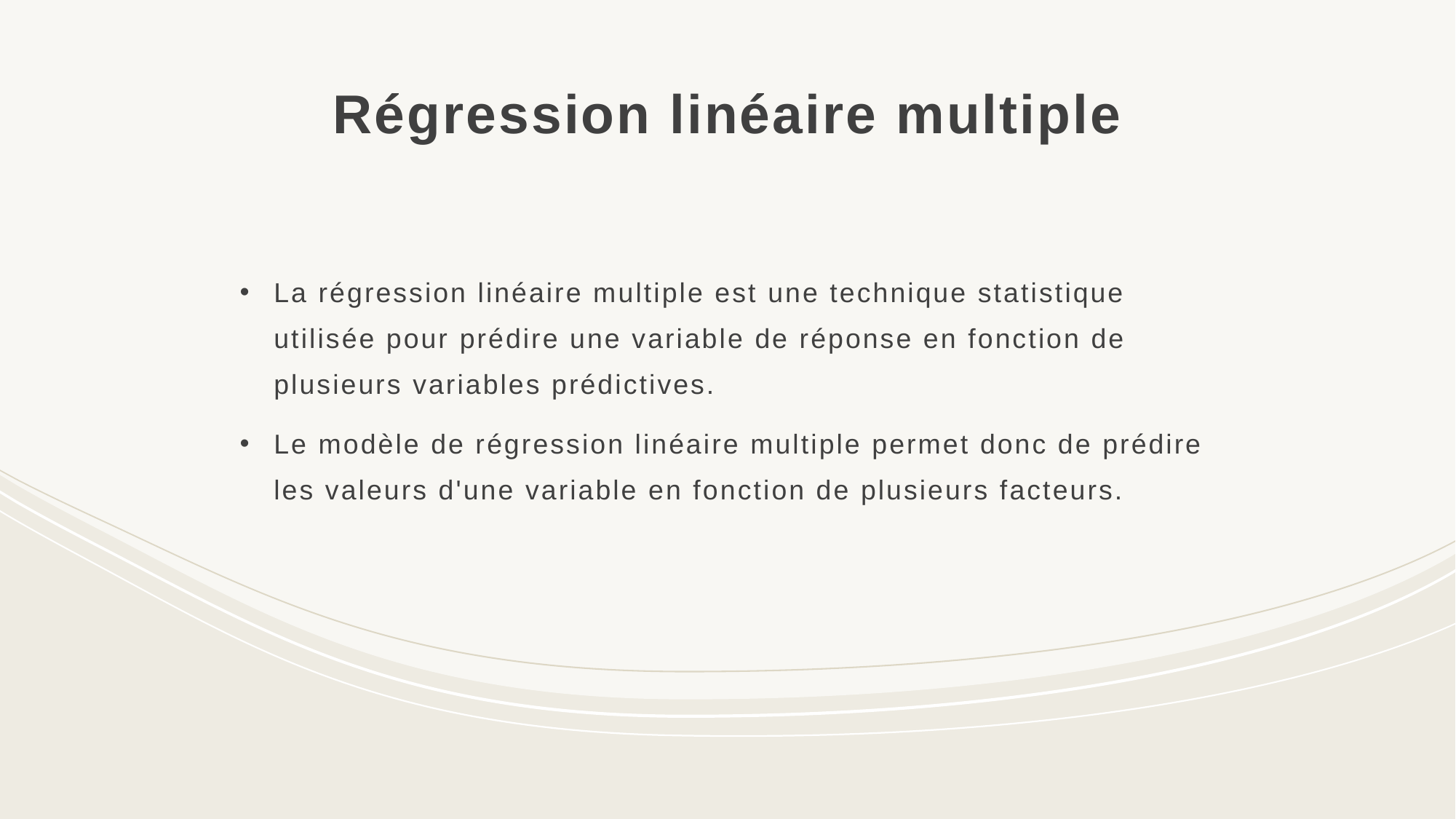

# Régression linéaire multiple
La régression linéaire multiple est une technique statistique utilisée pour prédire une variable de réponse en fonction de plusieurs variables prédictives.
Le modèle de régression linéaire multiple permet donc de prédire les valeurs d'une variable en fonction de plusieurs facteurs.